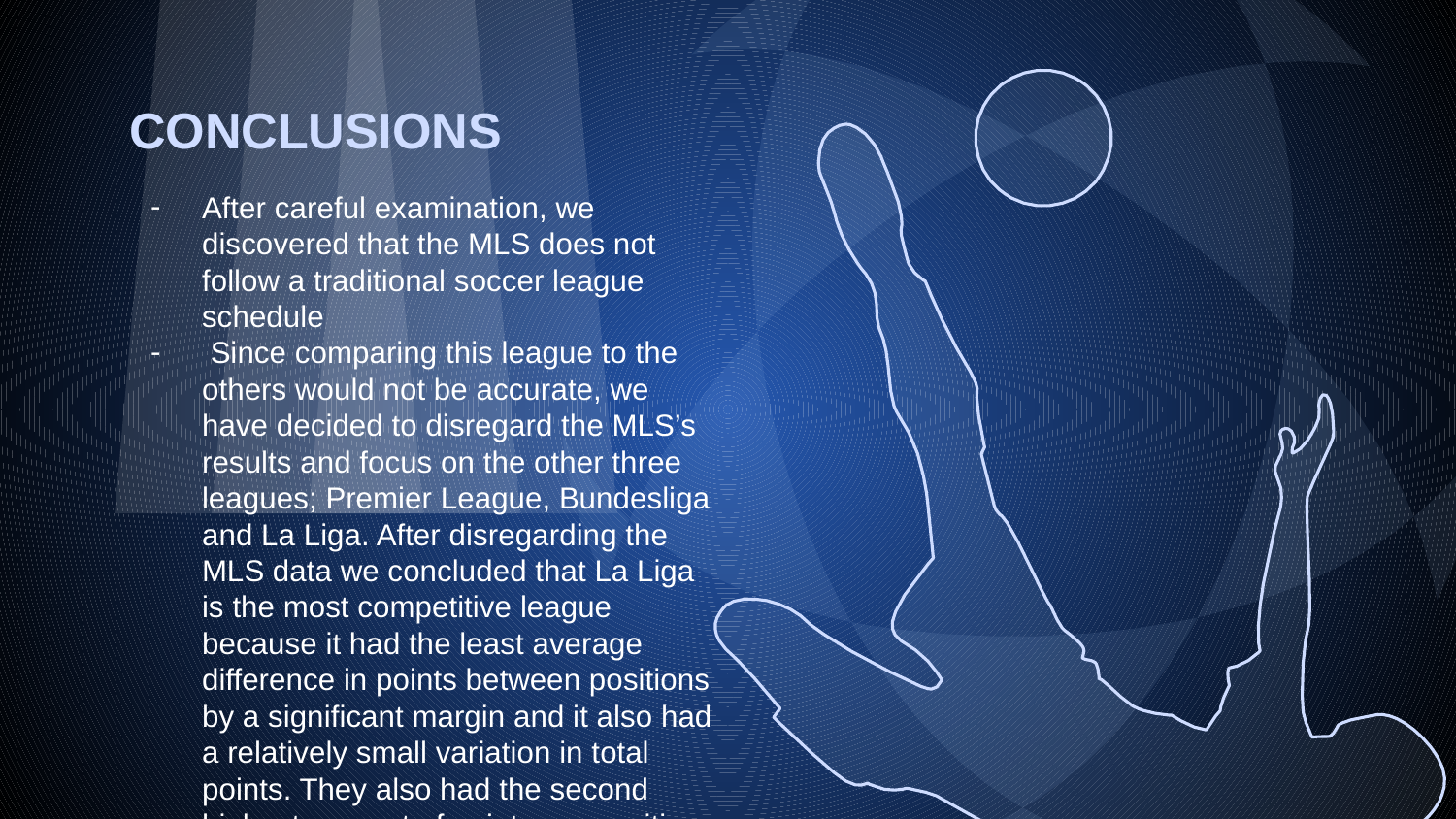

# CONCLUSIONS
After careful examination, we discovered that the MLS does not follow a traditional soccer league schedule
 Since comparing this league to the others would not be accurate, we have decided to disregard the MLS’s results and focus on the other three leagues; Premier League, Bundesliga and La Liga. After disregarding the MLS data we concluded that La Liga is the most competitive league because it had the least average difference in points between positions by a significant margin and it also had a relatively small variation in total points. They also had the second highest amount of points per position.